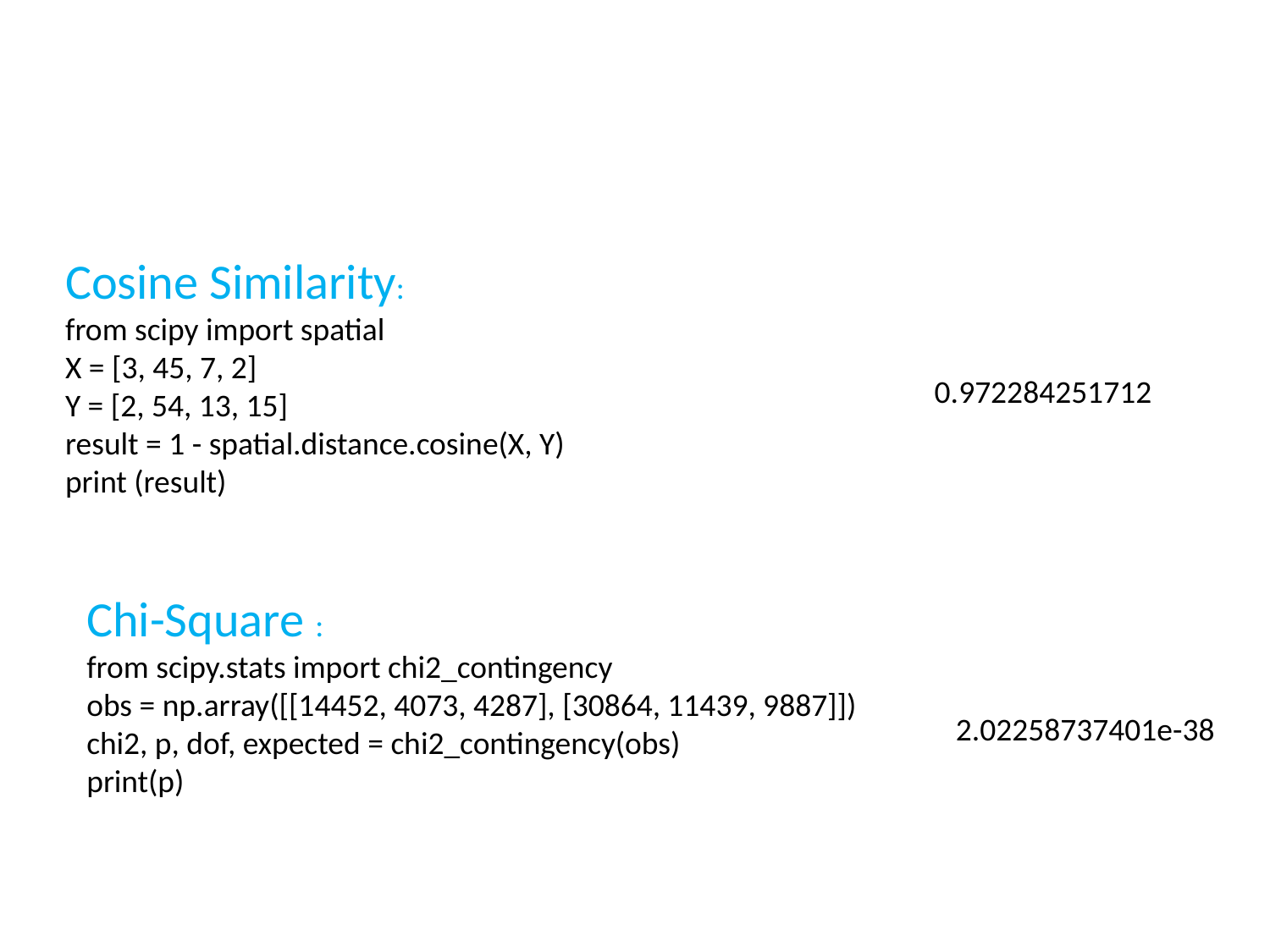

Cosine Similarity:
from scipy import spatial
X = [3, 45, 7, 2]
Y = [2, 54, 13, 15]
result = 1 - spatial.distance.cosine(X, Y)
print (result)
0.972284251712
Chi-Square :
from scipy.stats import chi2_contingency
obs = np.array([[14452, 4073, 4287], [30864, 11439, 9887]])
chi2, p, dof, expected = chi2_contingency(obs)
print(p)
2.02258737401e-38